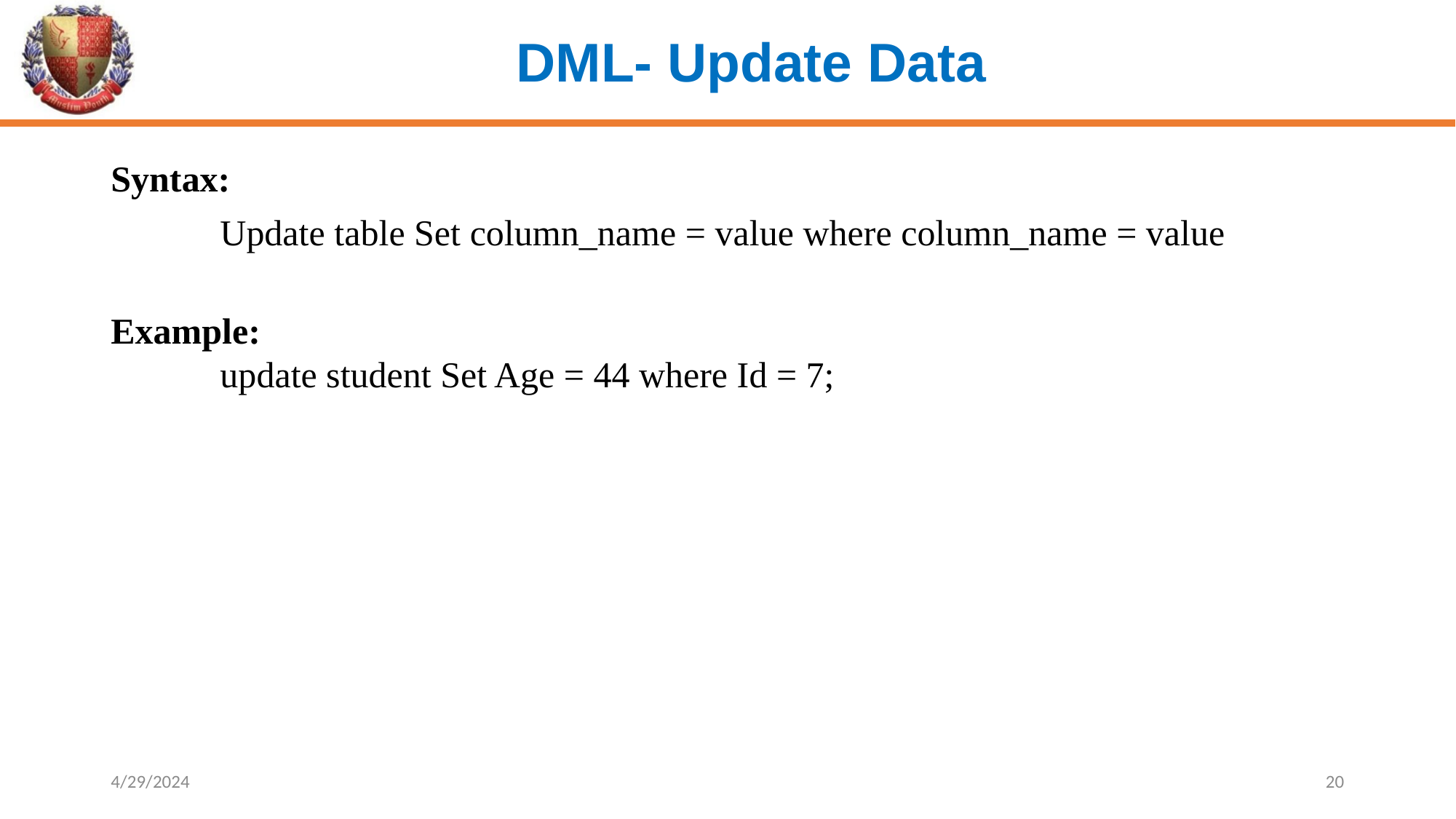

# DML- Update Data
Syntax:
	Update table Set column_name = value where column_name = value

Example:
	update student Set Age = 44 where Id = 7;

4/29/2024
20